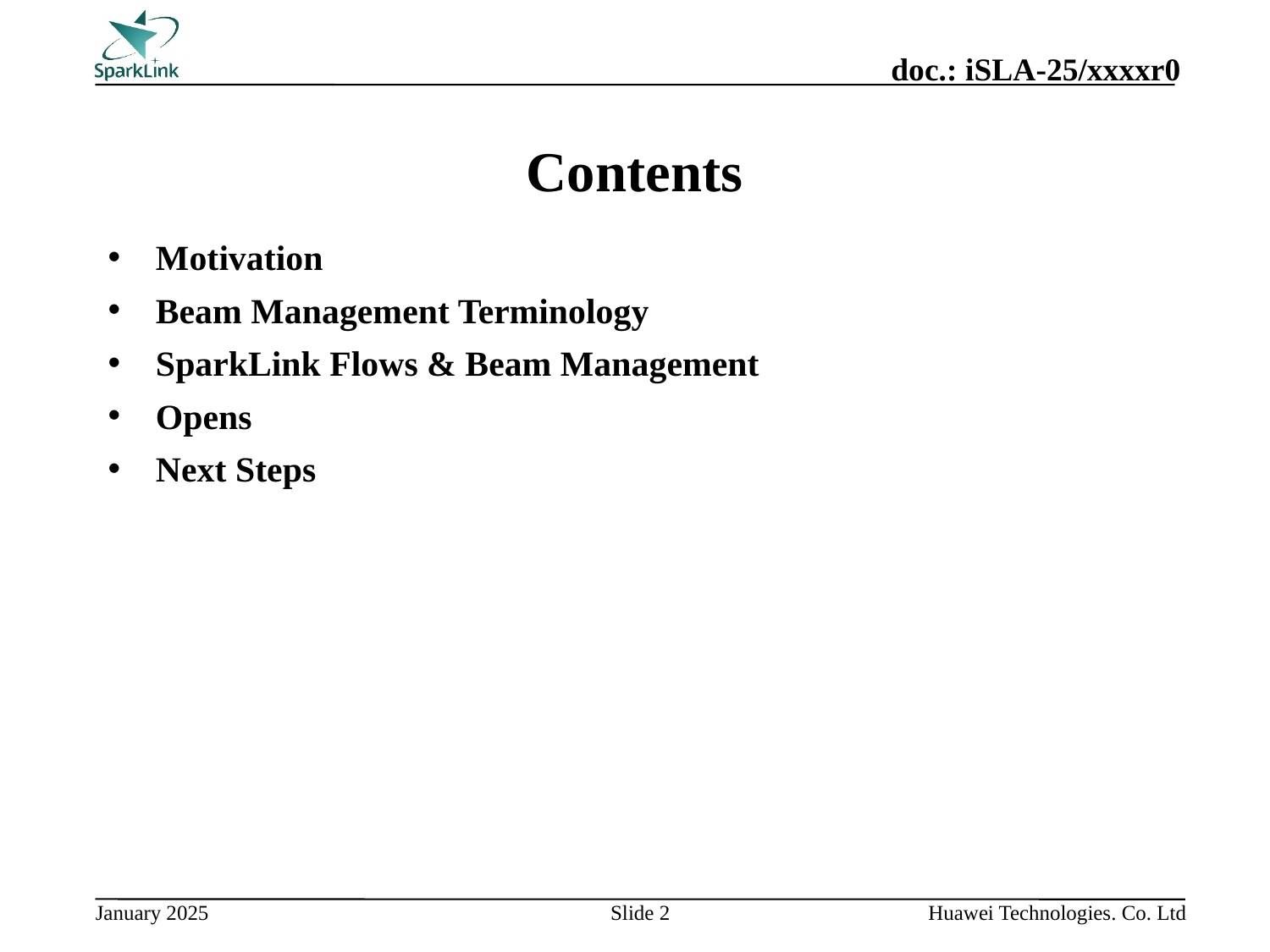

# Contents
Motivation
Beam Management Terminology
SparkLink Flows & Beam Management
Opens
Next Steps

Slide 2